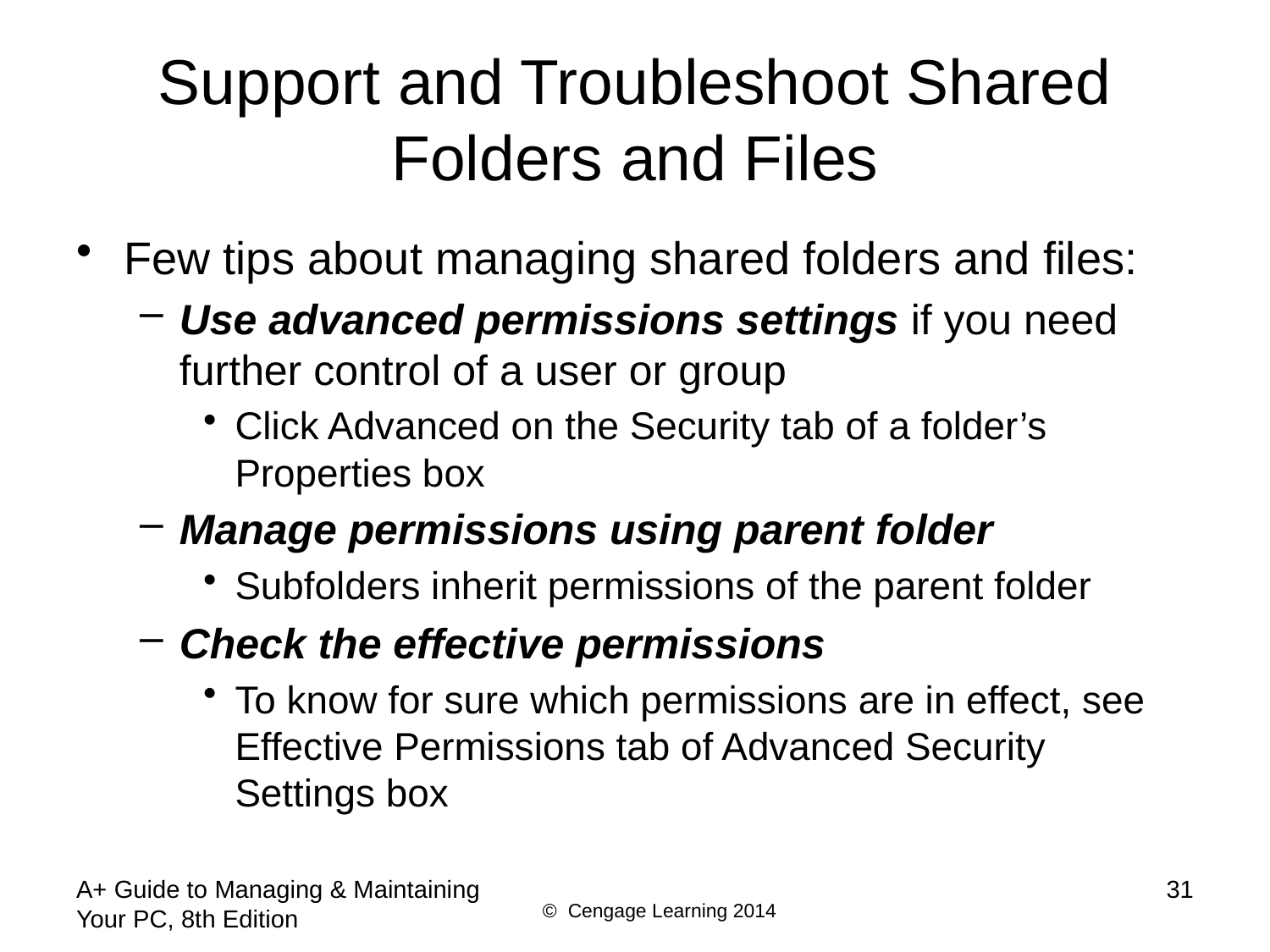

# Support and Troubleshoot Shared Folders and Files
Few tips about managing shared folders and files:
Use advanced permissions settings if you need further control of a user or group
Click Advanced on the Security tab of a folder’s Properties box
Manage permissions using parent folder
Subfolders inherit permissions of the parent folder
Check the effective permissions
To know for sure which permissions are in effect, see Effective Permissions tab of Advanced Security Settings box
A+ Guide to Managing & Maintaining Your PC, 8th Edition
31